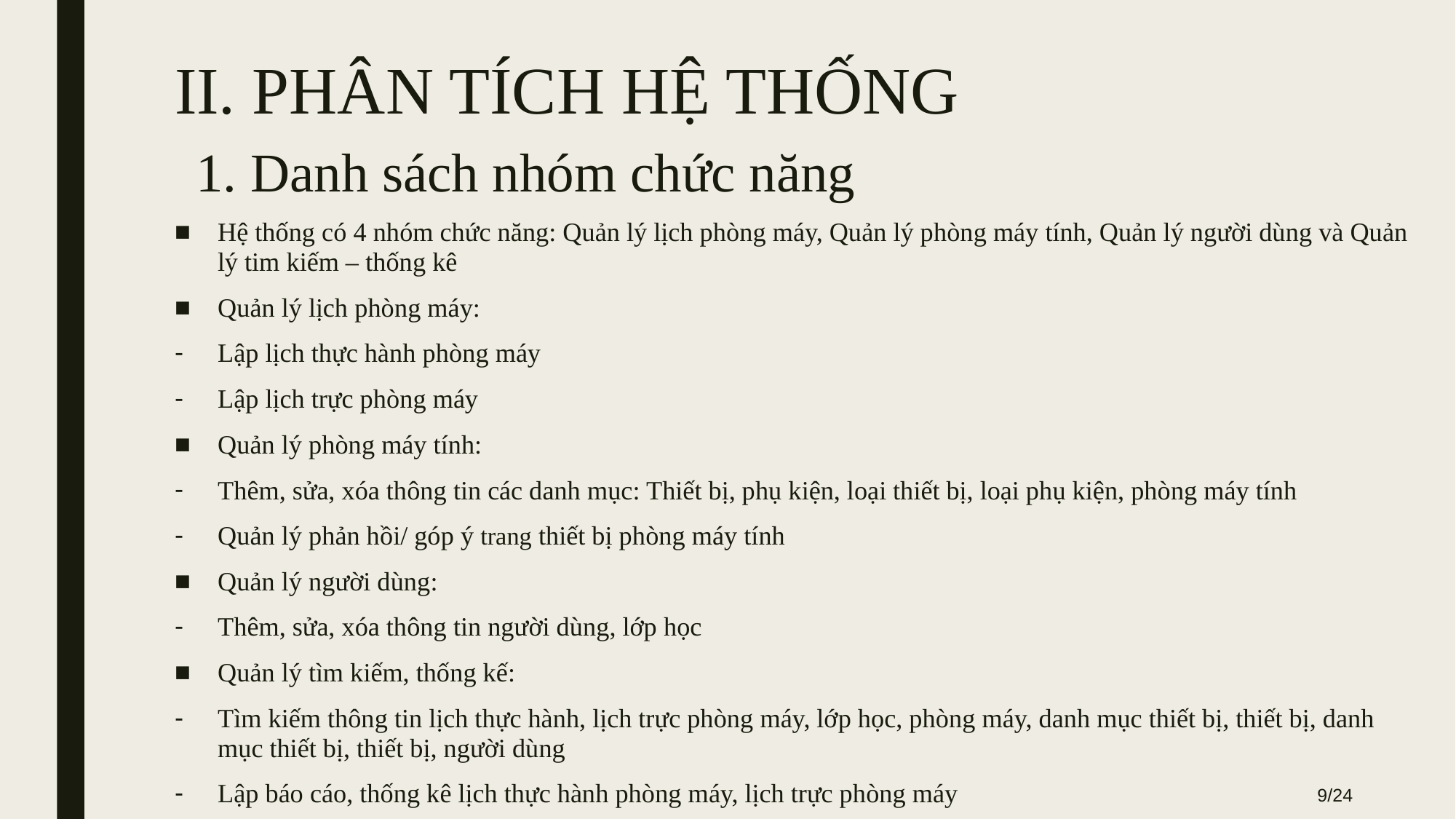

II. PHÂN TÍCH HỆ THỐNG
1. Danh sách nhóm chức năng
Hệ thống có 4 nhóm chức năng: Quản lý lịch phòng máy, Quản lý phòng máy tính, Quản lý người dùng và Quản lý tim kiếm – thống kê
Quản lý lịch phòng máy:
Lập lịch thực hành phòng máy
Lập lịch trực phòng máy
Quản lý phòng máy tính:
Thêm, sửa, xóa thông tin các danh mục: Thiết bị, phụ kiện, loại thiết bị, loại phụ kiện, phòng máy tính
Quản lý phản hồi/ góp ý trang thiết bị phòng máy tính
Quản lý người dùng:
Thêm, sửa, xóa thông tin người dùng, lớp học
Quản lý tìm kiếm, thống kế:
Tìm kiếm thông tin lịch thực hành, lịch trực phòng máy, lớp học, phòng máy, danh mục thiết bị, thiết bị, danh mục thiết bị, thiết bị, người dùng
Lập báo cáo, thống kê lịch thực hành phòng máy, lịch trực phòng máy

9/24